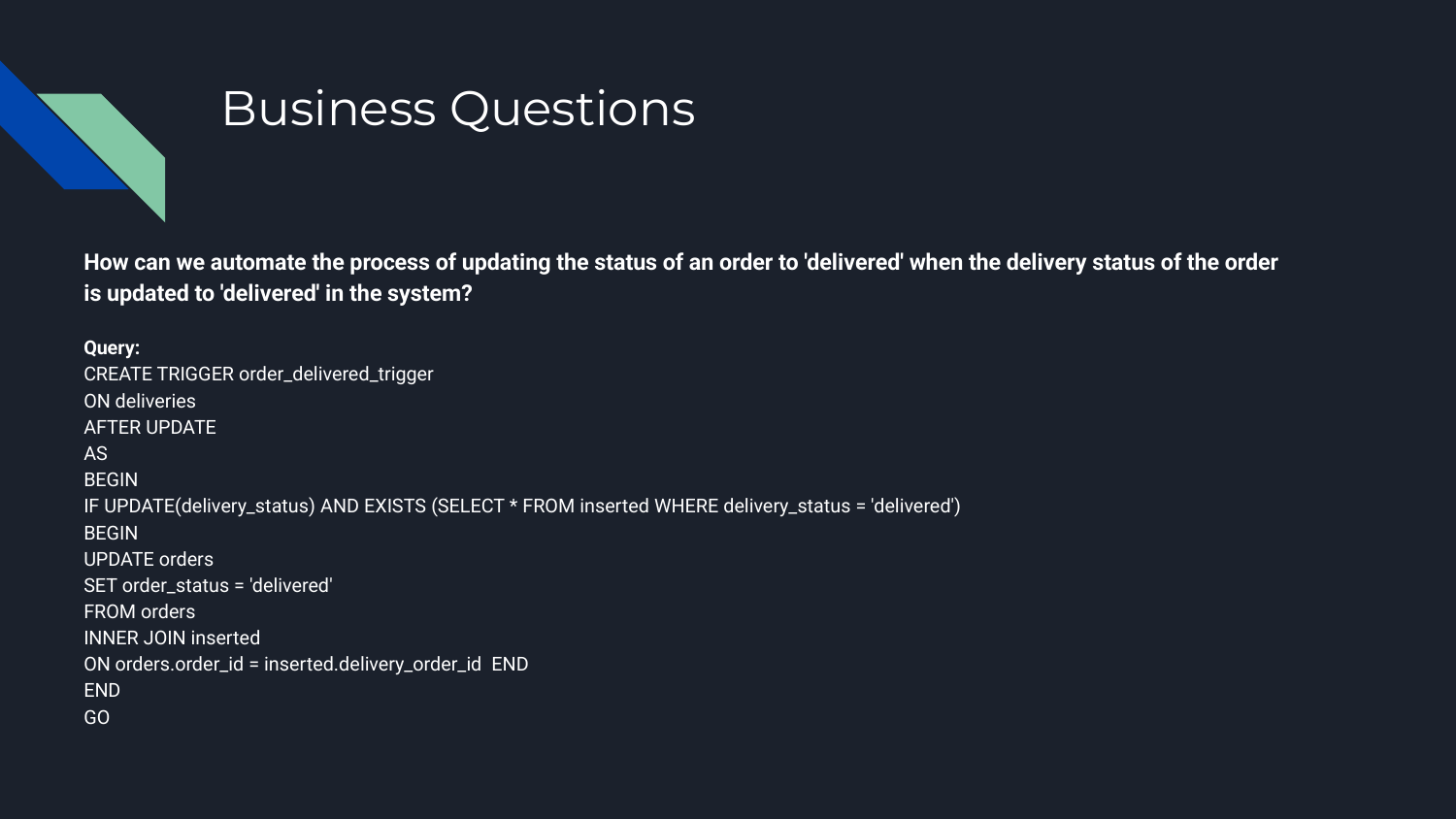

# Business Questions
How can we automate the process of updating the status of an order to 'delivered' when the delivery status of the order is updated to 'delivered' in the system?

Query:
CREATE TRIGGER order_delivered_trigger
ON deliveries
AFTER UPDATE
AS
BEGIN
IF UPDATE(delivery_status) AND EXISTS (SELECT * FROM inserted WHERE delivery_status = 'delivered')
BEGIN
UPDATE orders
SET order_status = 'delivered'
FROM orders
INNER JOIN inserted
ON orders.order_id = inserted.delivery_order_id  END
END
GO